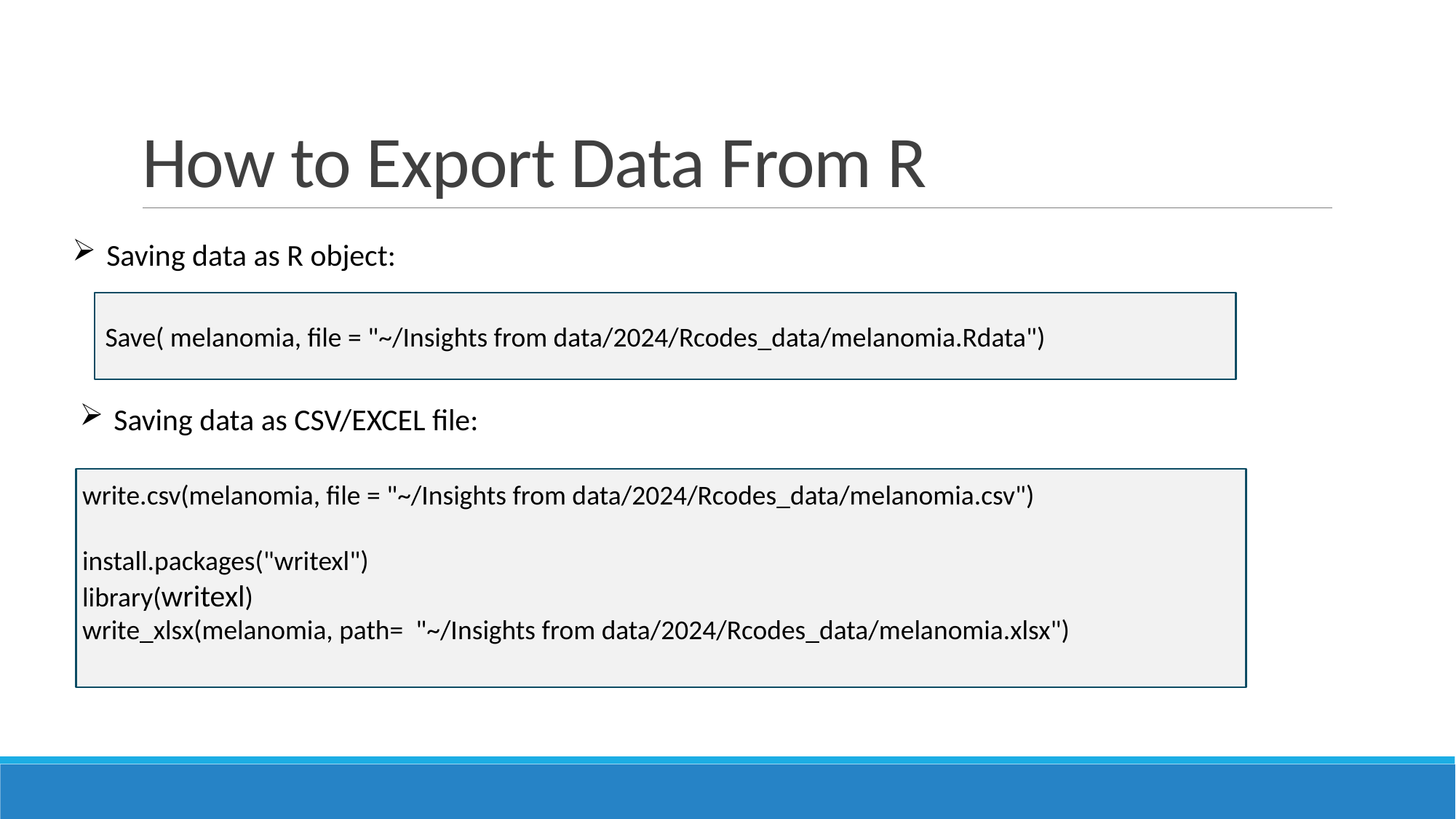

# How to Export Data From R
Saving data as R object:
Save( melanomia, file = "~/Insights from data/2024/Rcodes_data/melanomia.Rdata")
Saving data as CSV/EXCEL file:
 write.csv(melanomia, file = "~/Insights from data/2024/Rcodes_data/melanomia.csv")

 install.packages("writexl")
 library(writexl)
 write_xlsx(melanomia, path=  "~/Insights from data/2024/Rcodes_data/melanomia.xlsx")